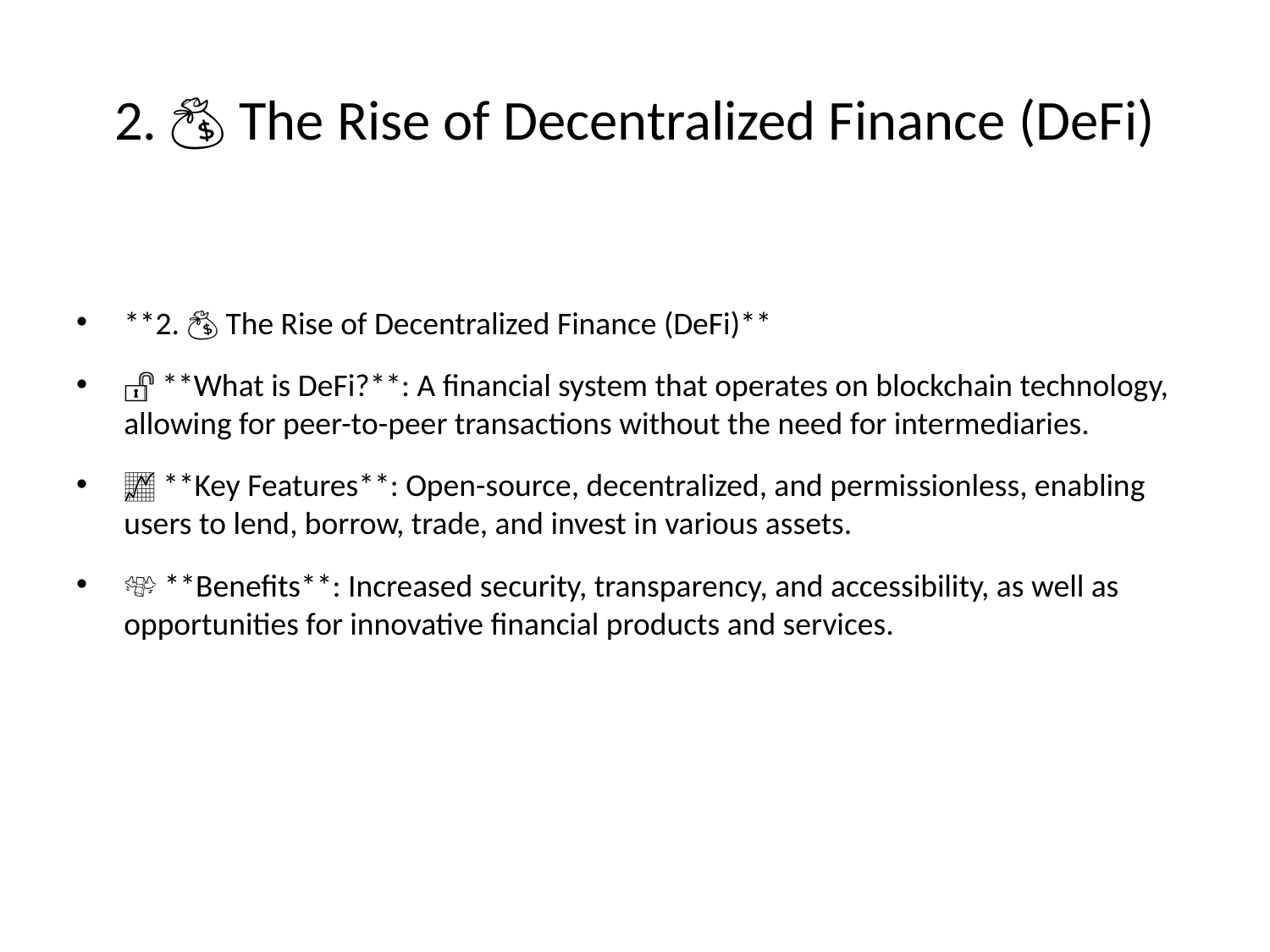

# 2. 💰 The Rise of Decentralized Finance (DeFi)

**2. 💰 The Rise of Decentralized Finance (DeFi)**
🔓 **What is DeFi?**: A financial system that operates on blockchain technology,
allowing for peer-to-peer transactions without the need for intermediaries.
📈 **Key Features**: Open-source, decentralized, and permissionless, enabling
users to lend, borrow, trade, and invest in various assets.
💸 **Benefits**: Increased security, transparency, and accessibility, as well as
opportunities for innovative financial products and services.